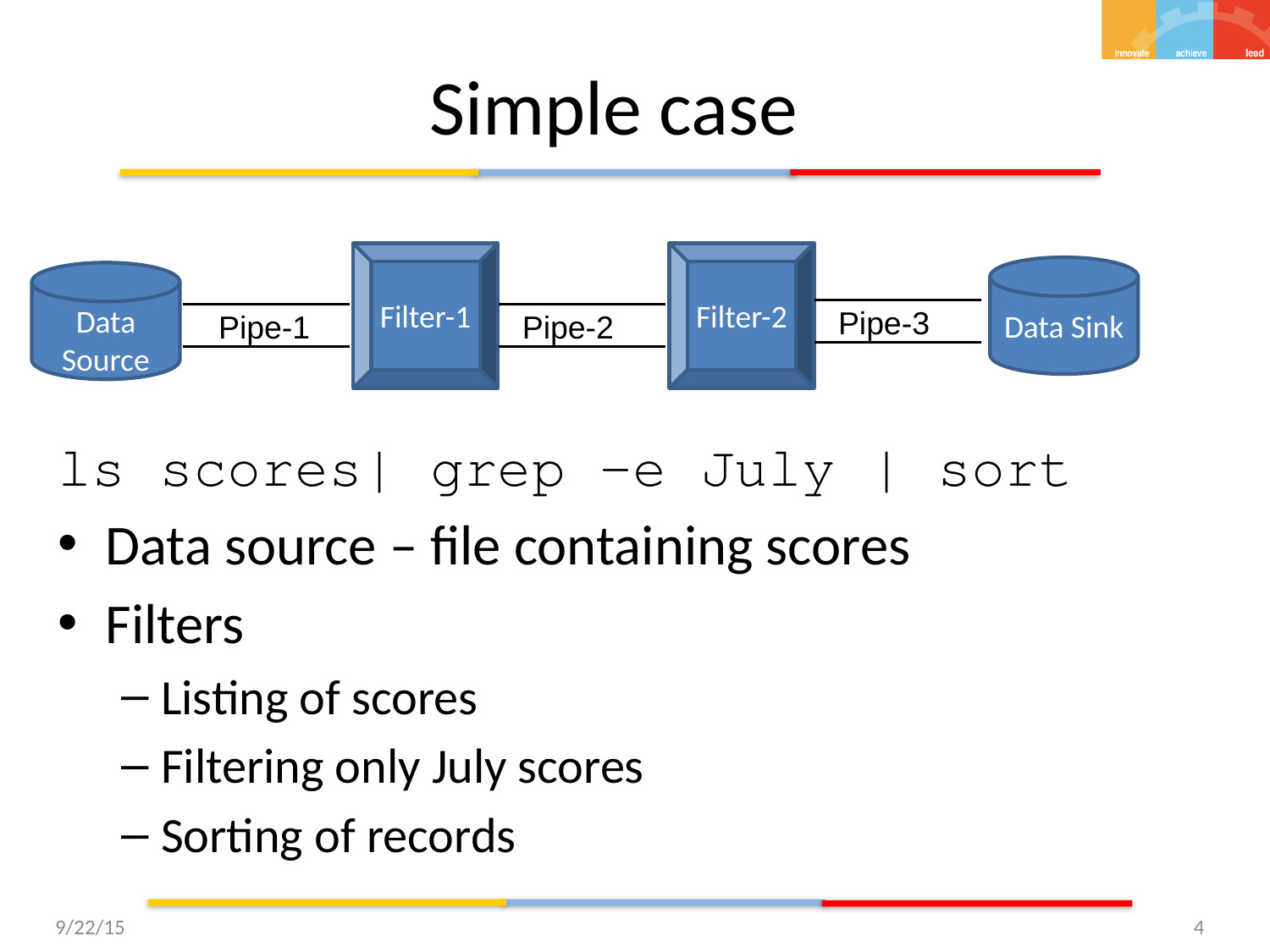

# Simple case
Filter-1
Filter-2
Data Sink
Data Source
Pipe-3
Pipe-1
Pipe-2
ls scores| grep -e July | sort
Data source – file containing scores
Filters
Listing of scores
Filtering only July scores
Sorting of records
9/22/15
4